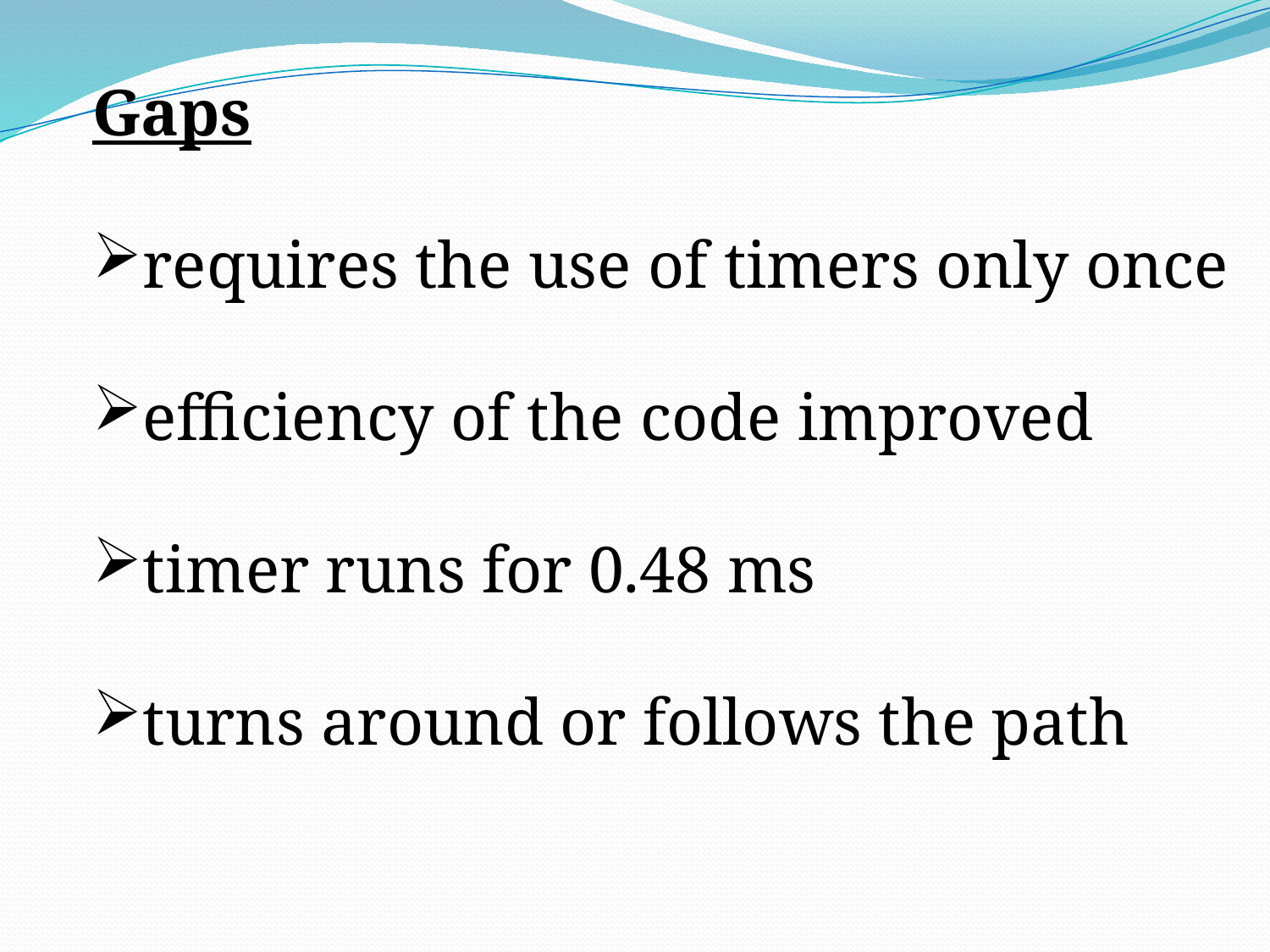

Gaps

requires the use of timers only once

efficiency of the code improved

timer runs for 0.48 ms

turns around or follows the path